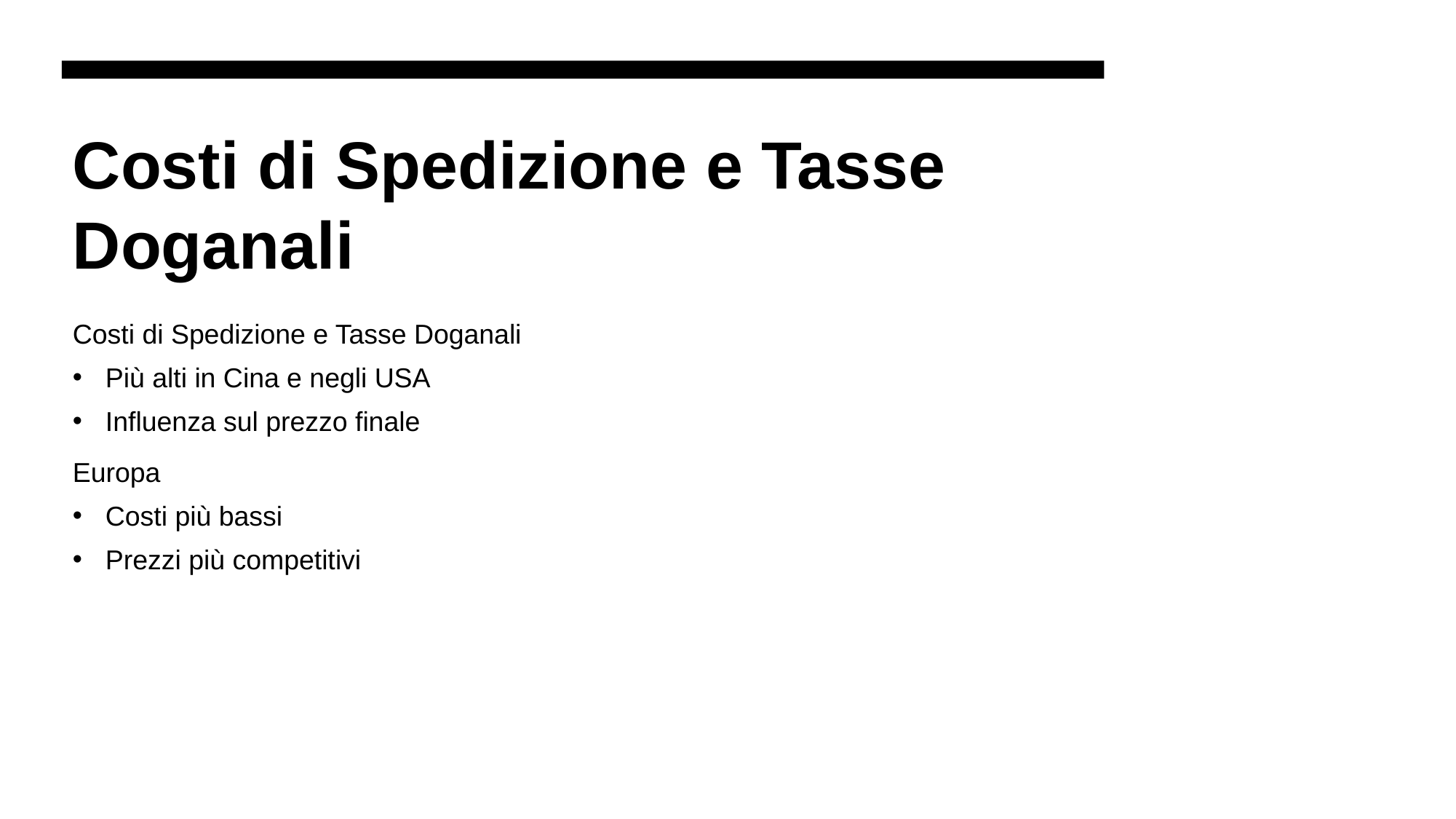

# Costi di Spedizione e Tasse Doganali
Costi di Spedizione e Tasse Doganali
Più alti in Cina e negli USA
Influenza sul prezzo finale
Europa
Costi più bassi
Prezzi più competitivi